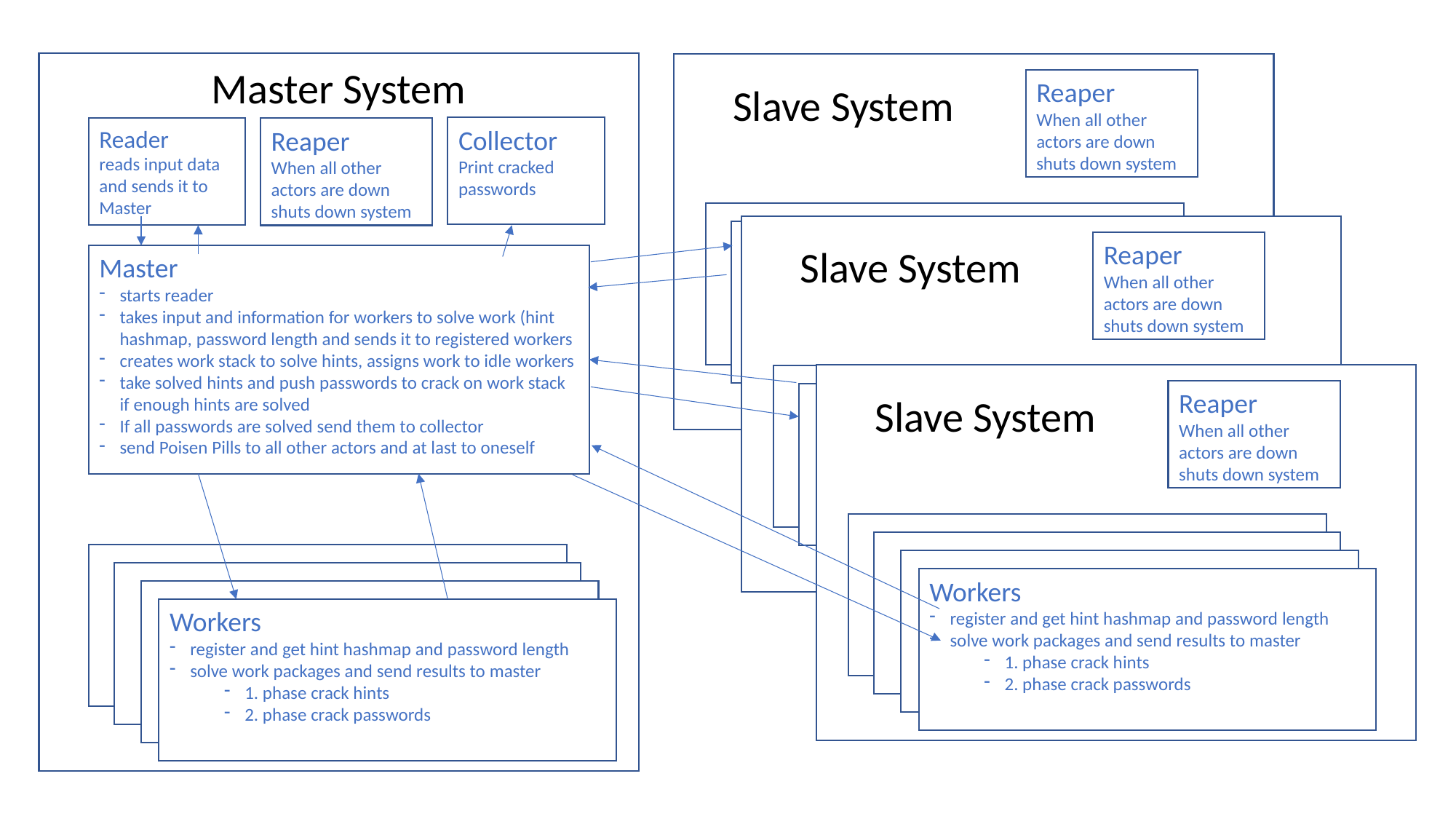

# Master System
Reaper
When all other actors are down shuts down system
Slave System
Collector
Print cracked passwords
Reader
reads input data and sends it to Master
Reaper
When all other actors are down shuts down system

Reaper
When all other actors are down shuts down system

Slave System
Master
starts reader
takes input and information for workers to solve work (hint hashmap, password length and sends it to registered workers
creates work stack to solve hints, assigns work to idle workers
take solved hints and push passwords to crack on work stack if enough hints are solved
If all passwords are solved send them to collector
send Poisen Pills to all other actors and at last to oneself

Workers
register and get hint hashmap and password length
solve work packages and send results to master
1. phase crack hints
2. phase crack passwords

Reaper
When all other actors are down shuts down system

Slave System

Workers
register and get hint hashmap and password length
solve work packages and send results to master
1. phase crack hints
2. phase crack passwords

Workers
register and get hint hashmap and password length
solve work packages and send results to master
1. phase crack hints
2. phase crack passwords

Workers
register and get hint hashmap and password length
solve work packages and send results to master
1. phase crack hints
2. phase crack passwords